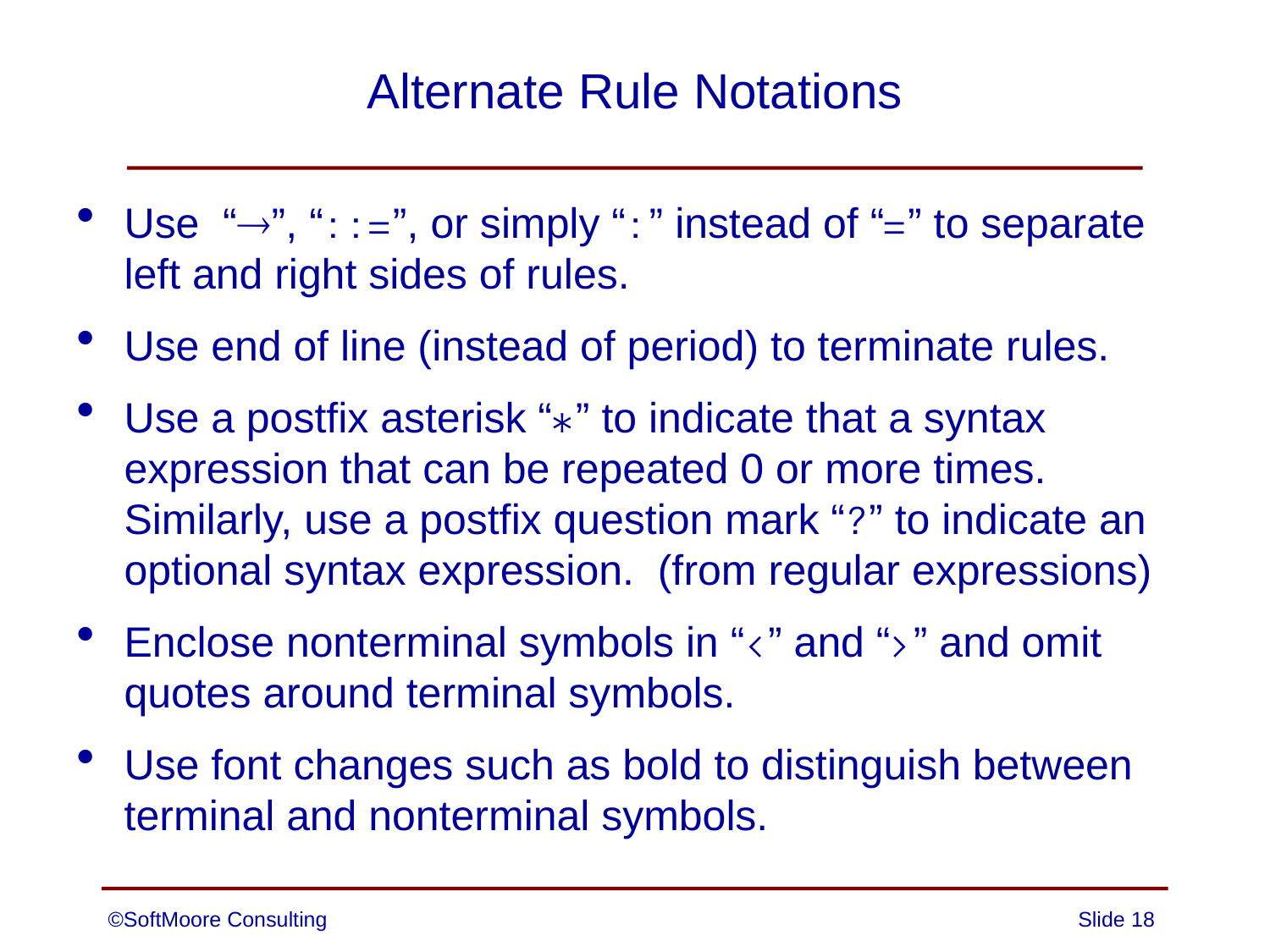

# Alternate Rule Notations
Use  “→”, “::=”, or simply “:” instead of “=” to separate left and right sides of rules.
Use end of line (instead of period) to terminate rules.
Use a postfix asterisk “*” to indicate that a syntax expression that can be repeated 0 or more times.  Similarly, use a postfix question mark “?” to indicate an optional syntax expression.  (from regular expressions)
Enclose nonterminal symbols in “<” and “>” and omit quotes around terminal symbols.
Use font changes such as bold to distinguish between terminal and nonterminal symbols.
©SoftMoore Consulting
Slide 18